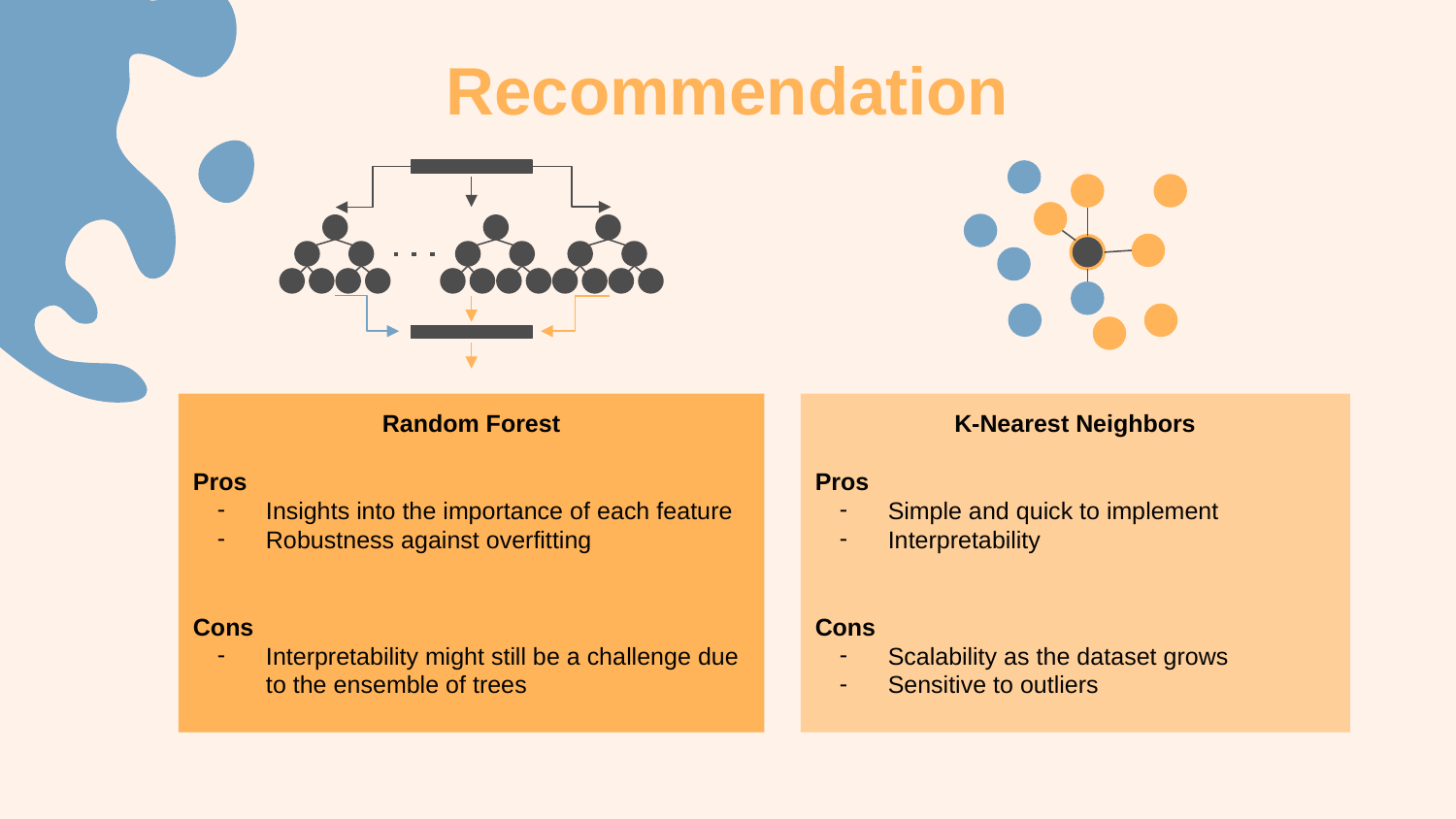

# Recommendation

Random Forest

Pros
Insights into the importance of each feature
Robustness against overfitting

Cons
Interpretability might still be a challenge due to the ensemble of trees
K-Nearest Neighbors

Pros
Simple and quick to implement
Interpretability

Cons
Scalability as the dataset grows
Sensitive to outliers